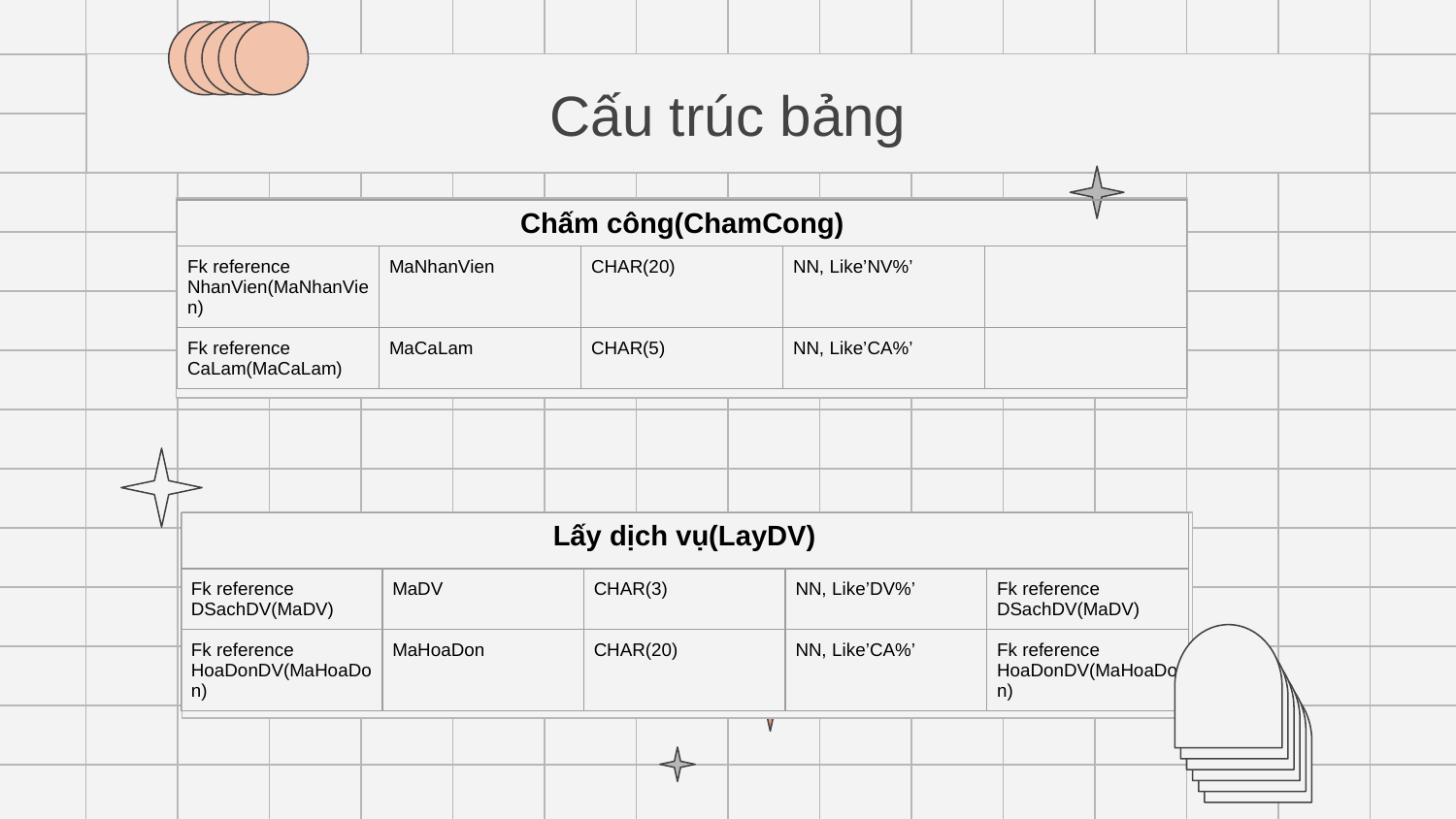

# Cấu trúc bảng

| Chấm công(ChamCong) |  |  |  |  |
| --- | --- | --- | --- | --- |
| Fk reference NhanVien(MaNhanVien) | MaNhanVien | CHAR(20) | NN, Like’NV%’ |  |
| Fk reference CaLam(MaCaLam) | MaCaLam | CHAR(5) | NN, Like’CA%’ |  |

| Lấy dịch vụ(LayDV) |  |  |  |  |
| --- | --- | --- | --- | --- |
| Fk reference DSachDV(MaDV) | MaDV | CHAR(3) | NN, Like’DV%’ | Fk reference DSachDV(MaDV) |
| Fk reference HoaDonDV(MaHoaDon) | MaHoaDon | CHAR(20) | NN, Like’CA%’ | Fk reference HoaDonDV(MaHoaDon) |